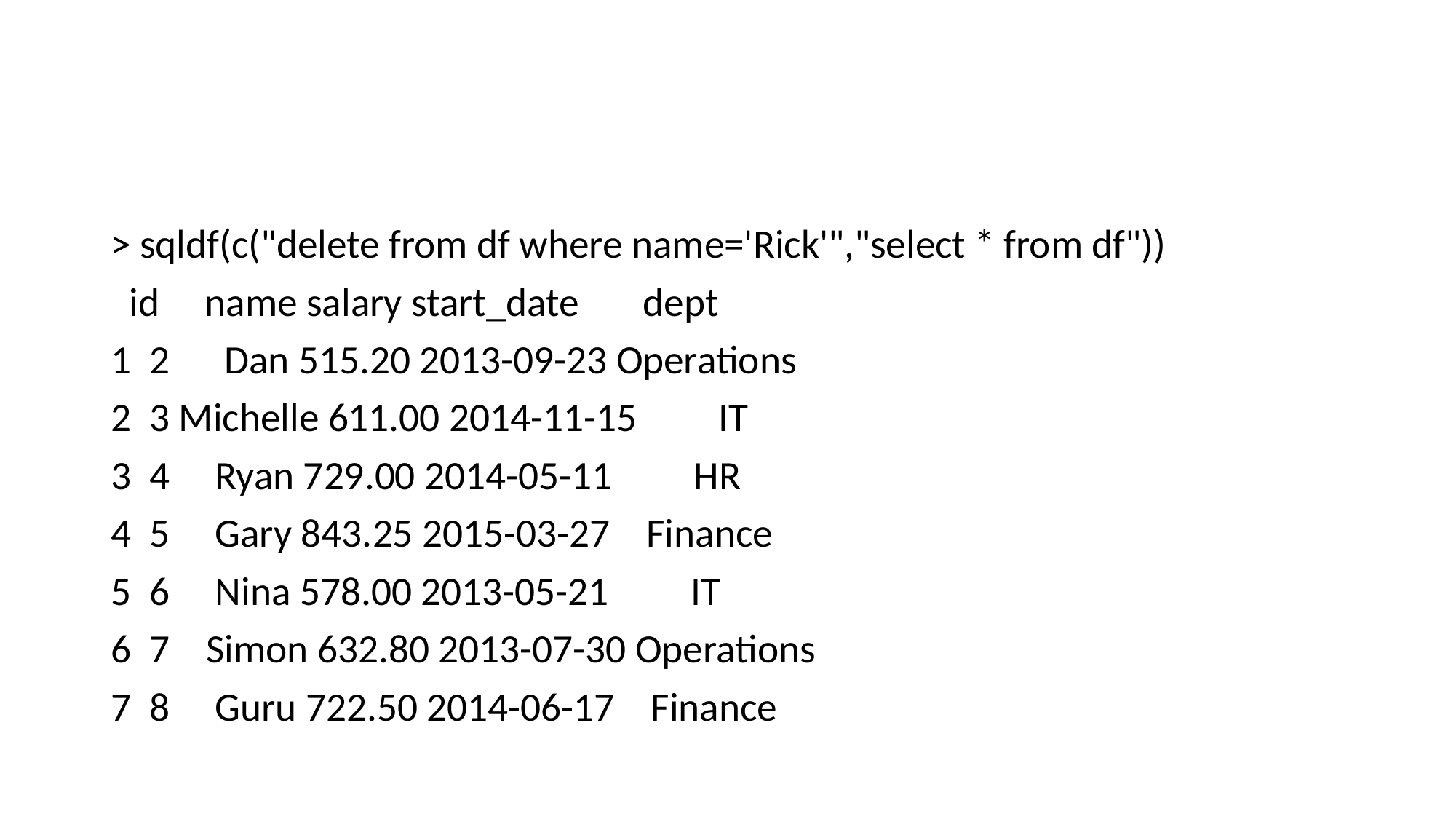

#
> sqldf(c("delete from df where name='Rick'","select * from df"))
  id     name salary start_date       dept
1  2      Dan 515.20 2013-09-23 Operations
2  3 Michelle 611.00 2014-11-15         IT
3  4     Ryan 729.00 2014-05-11         HR
4  5     Gary 843.25 2015-03-27    Finance
5  6     Nina 578.00 2013-05-21         IT
6  7    Simon 632.80 2013-07-30 Operations
7  8     Guru 722.50 2014-06-17    Finance